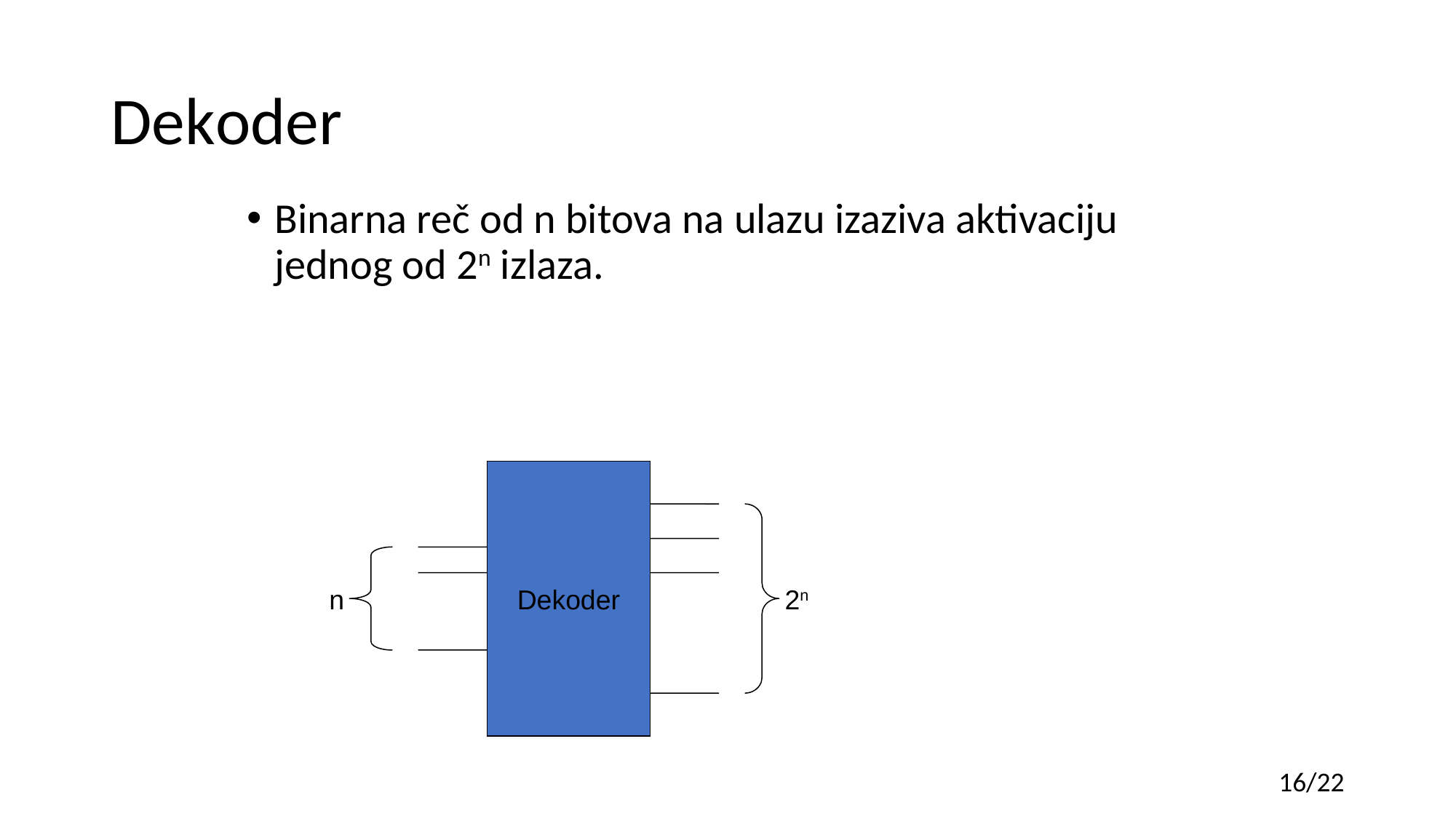

# Dekoder
Binarna reč od n bitova na ulazu izaziva aktivaciju jednog od 2n izlaza.
Dekoder

            2n

n